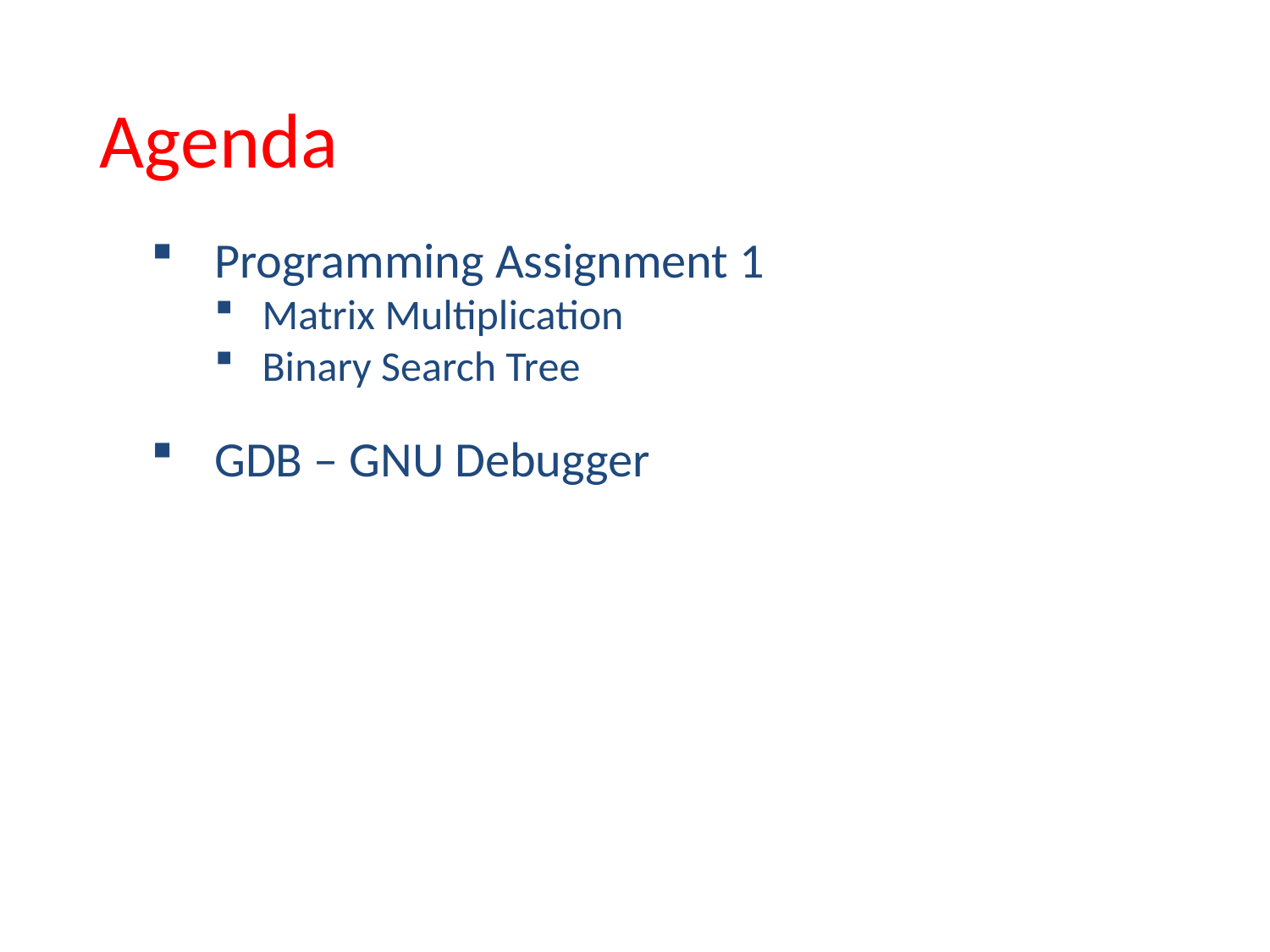

Agenda
Programming Assignment 1
Matrix Multiplication
Binary Search Tree

GDB – GNU Debugger